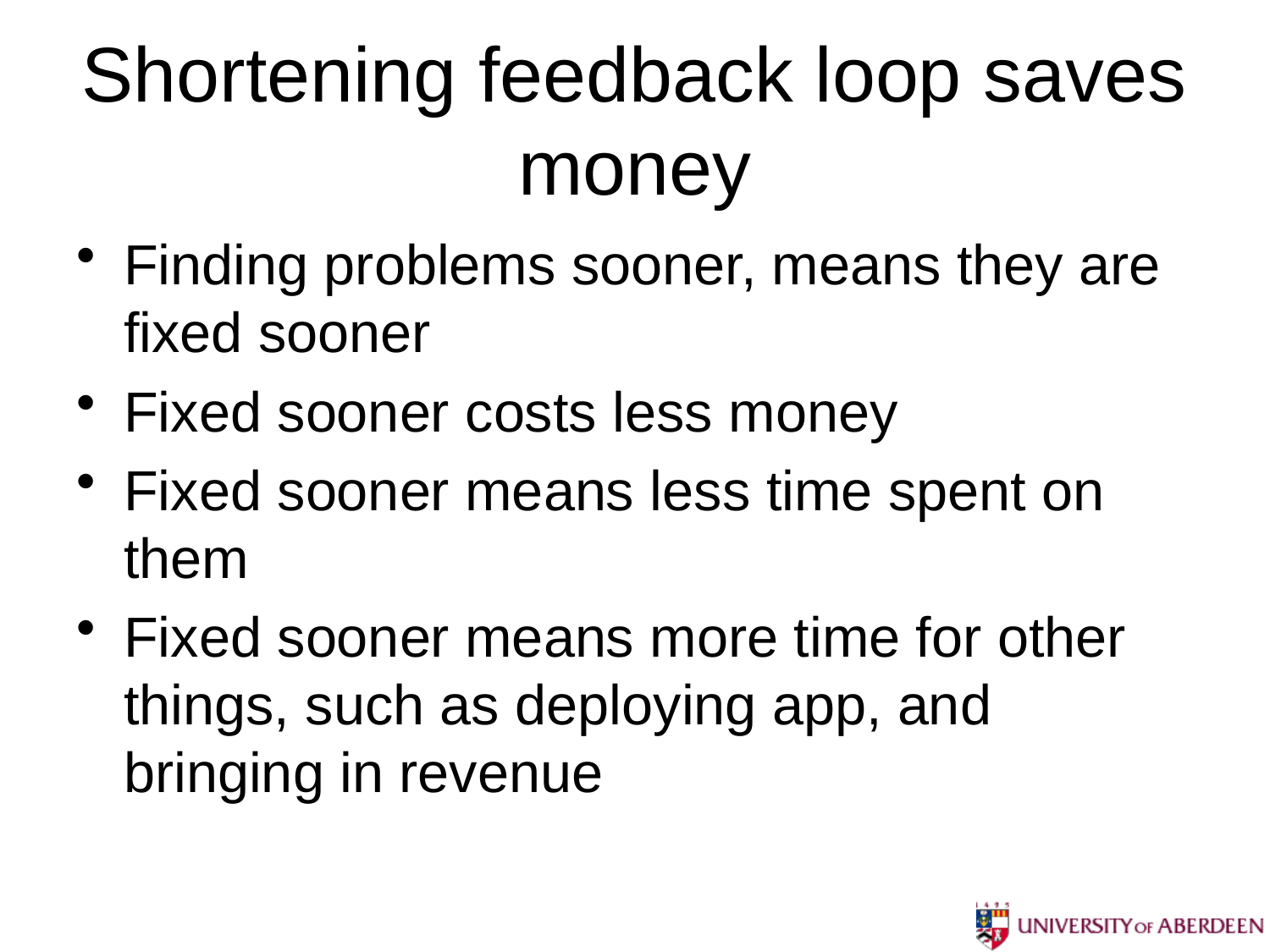

# Shortening feedback loop saves money
Finding problems sooner, means they are fixed sooner
Fixed sooner costs less money
Fixed sooner means less time spent on them
Fixed sooner means more time for other things, such as deploying app, and bringing in revenue